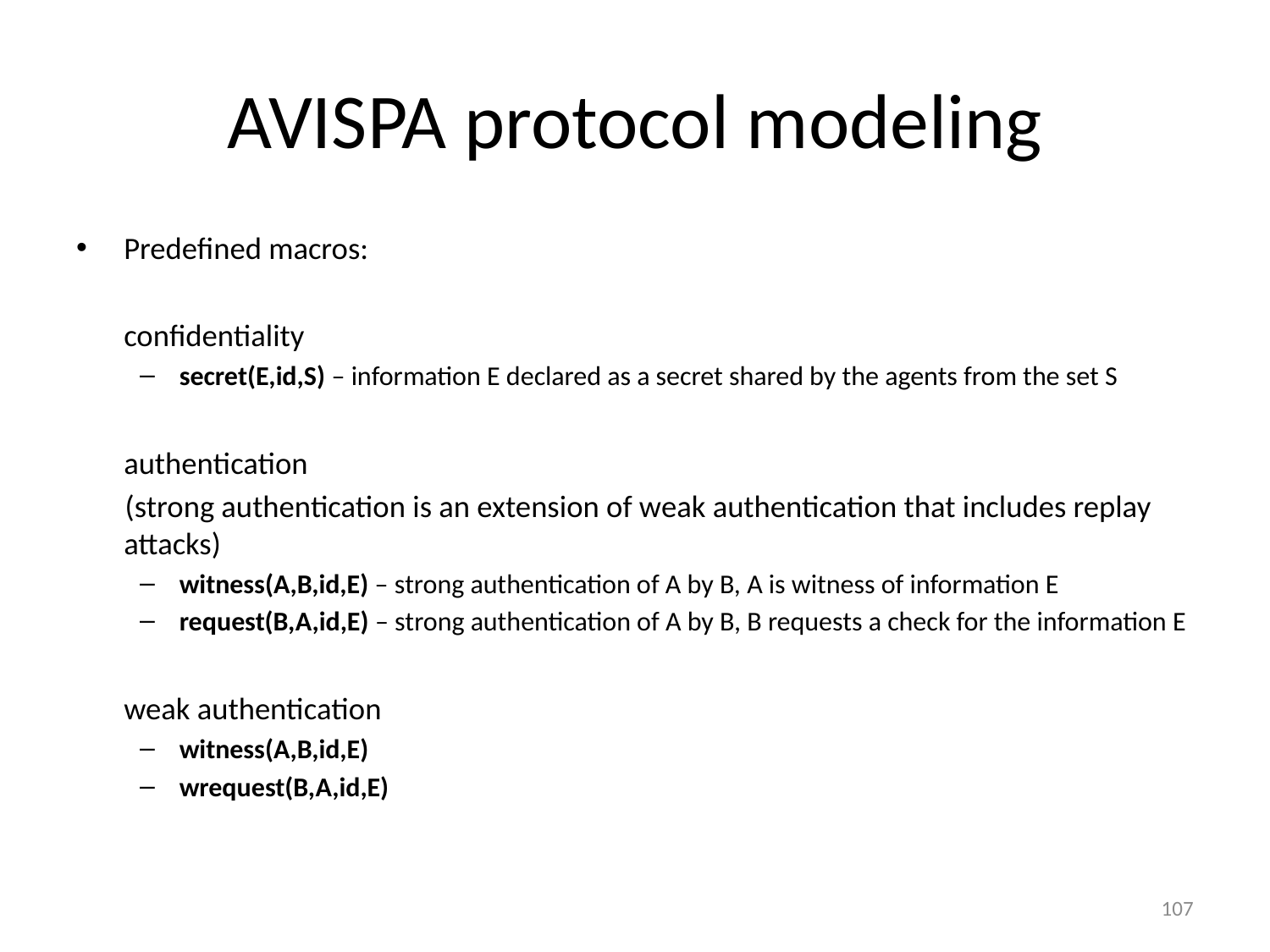

# AVISPA protocol modeling
Predefined macros:

	confidentiality
secret(E,id,S) – information E declared as a secret shared by the agents from the set S

	authentication
       (strong authentication is an extension of weak authentication that includes replay attacks)
witness(A,B,id,E) – strong authentication of A by B, A is witness of information E
request(B,A,id,E) – strong authentication of A by B, B requests a check for the information E

	weak authentication
witness(A,B,id,E)
wrequest(B,A,id,E)
107